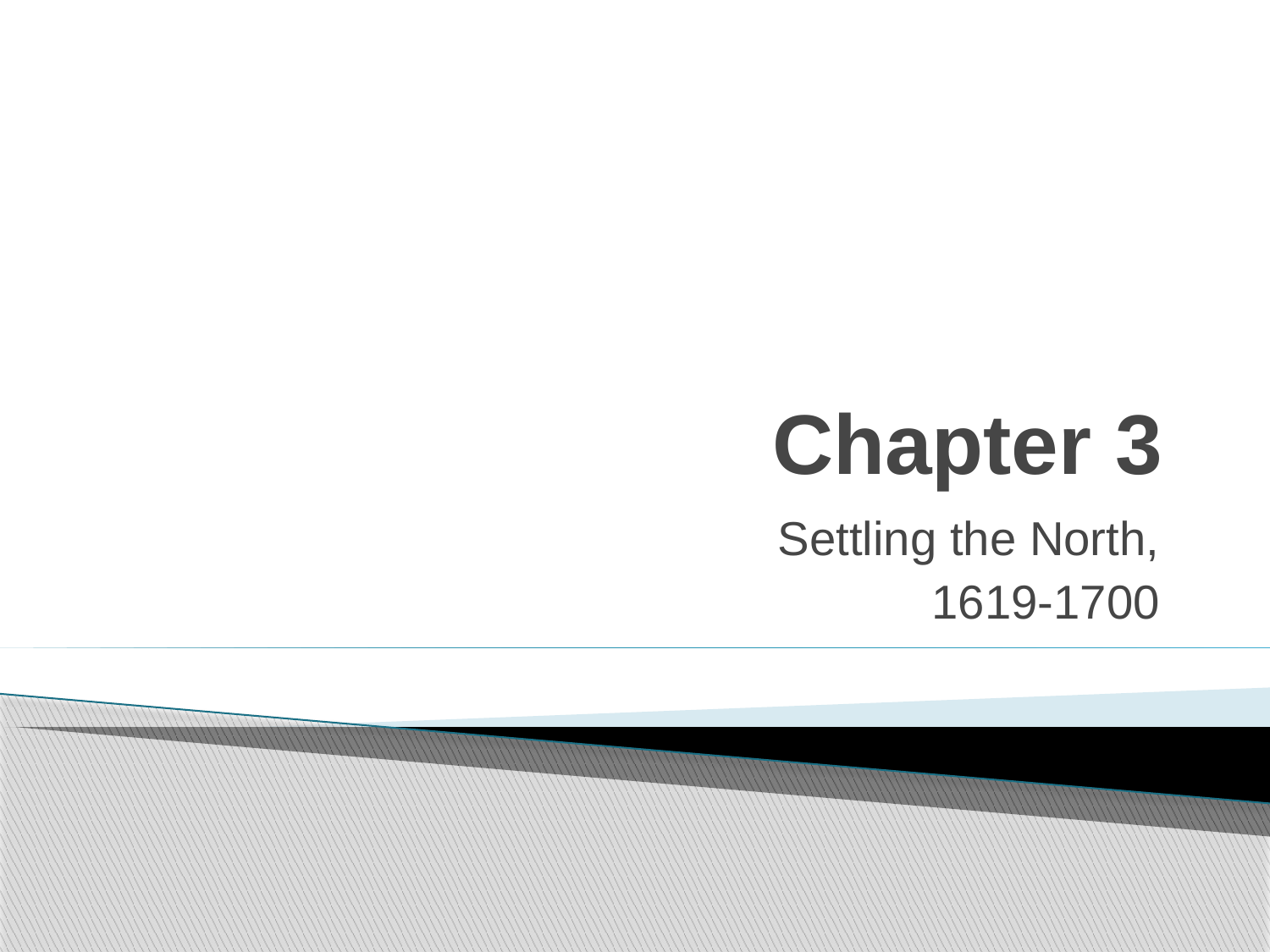

# Chapter 3
Settling the North,
1619-1700